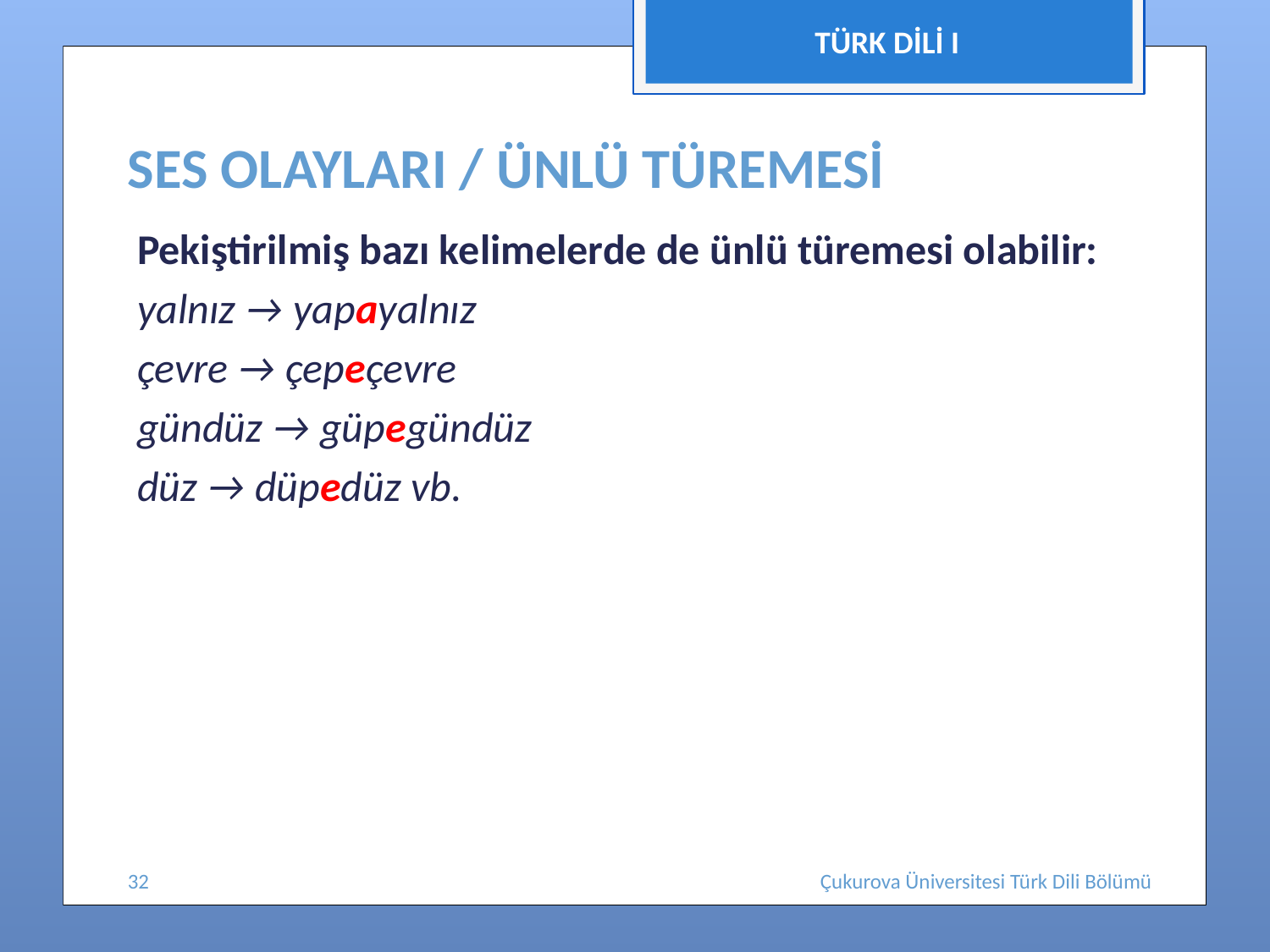

TÜRK DİLİ I
# SES OLAYLARI / ÜNLÜ TÜREMESİ
Pekiştirilmiş bazı kelimelerde de ünlü türemesi olabilir:
yalnız → yapayalnız
çevre → çepeçevre
gündüz → güpegündüz
düz → düpedüz vb.

32
Çukurova Üniversitesi Türk Dili Bölümü